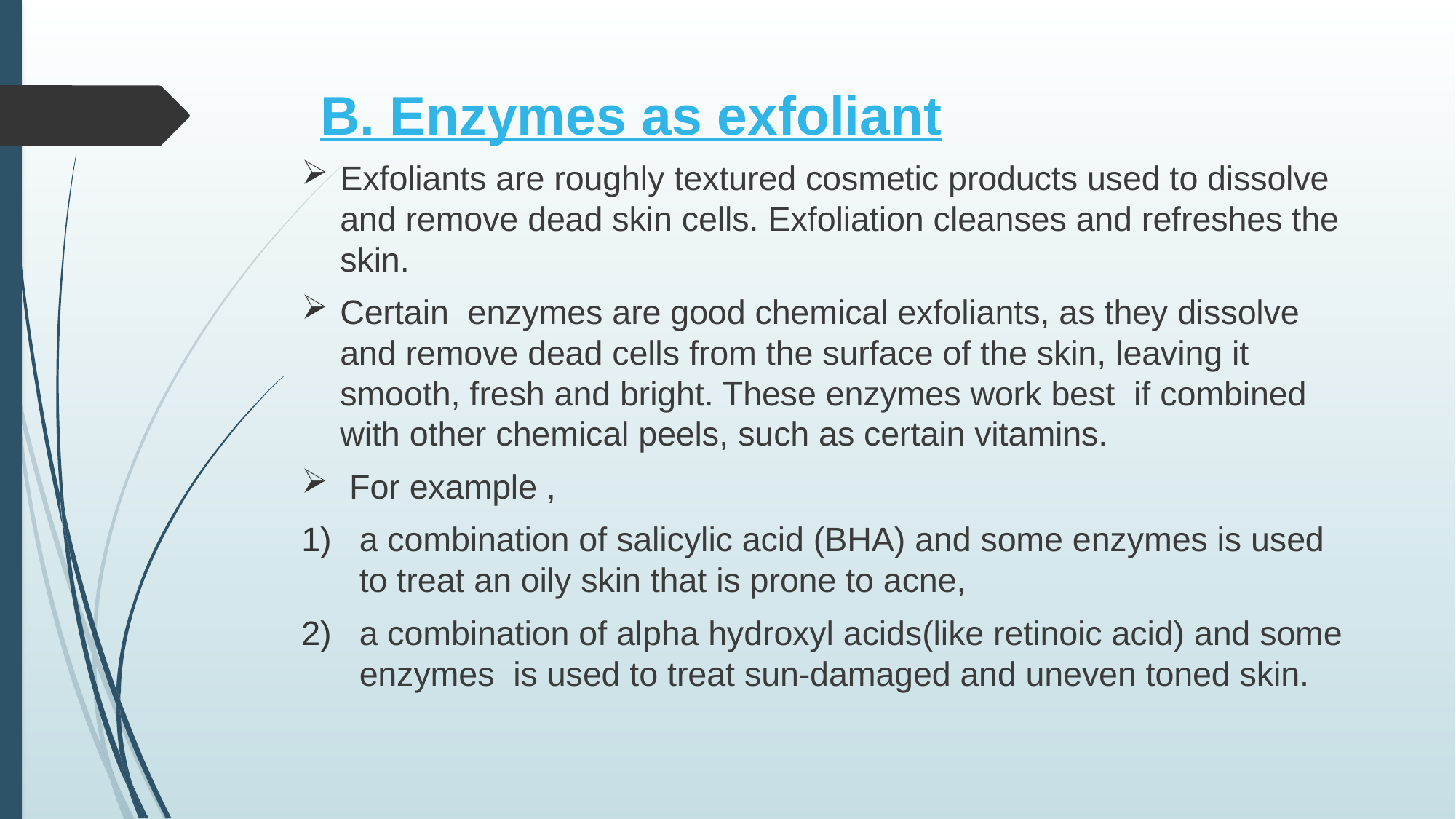

# B. Enzymes as exfoliant
Exfoliants are roughly textured cosmetic products used to dissolve and remove dead skin cells. Exfoliation cleanses and refreshes the skin.
Certain  enzymes are good chemical exfoliants, as they dissolve and remove dead cells from the surface of the skin, leaving it smooth, fresh and bright. These enzymes work best  if combined  with other chemical peels, such as certain vitamins.
 For example ,
a combination of salicylic acid (BHA) and some enzymes is used to treat an oily skin that is prone to acne,
a combination of alpha hydroxyl acids(like retinoic acid) and some enzymes  is used to treat sun-damaged and uneven toned skin.